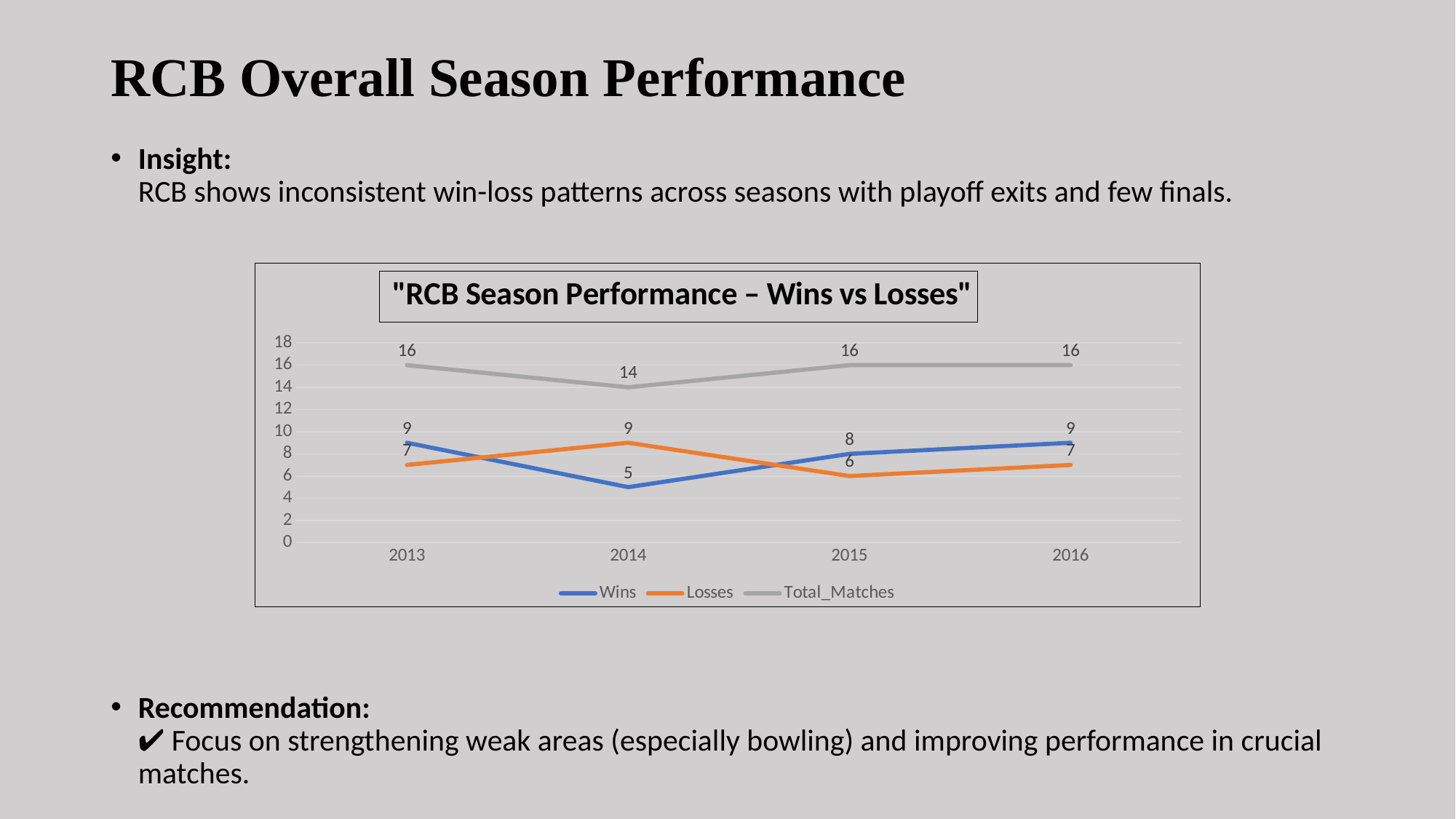

# RCB Overall Season Performance
Insight:
RCB shows inconsistent win-loss patterns across seasons with playoff exits and few finals.

Recommendation:
✔ Focus on strengthening weak areas (especially bowling) and improving performance in crucial matches.

### Chart:  "RCB Season Performance – Wins vs Losses"

| Category | Wins | Losses | Total_Matches |
|---|---|---|---|
| 2013 | 9.0 | 7.0 | 16.0 |
| 2014 | 5.0 | 9.0 | 14.0 |
| 2015 | 8.0 | 6.0 | 16.0 |
| 2016 | 9.0 | 7.0 | 16.0 |